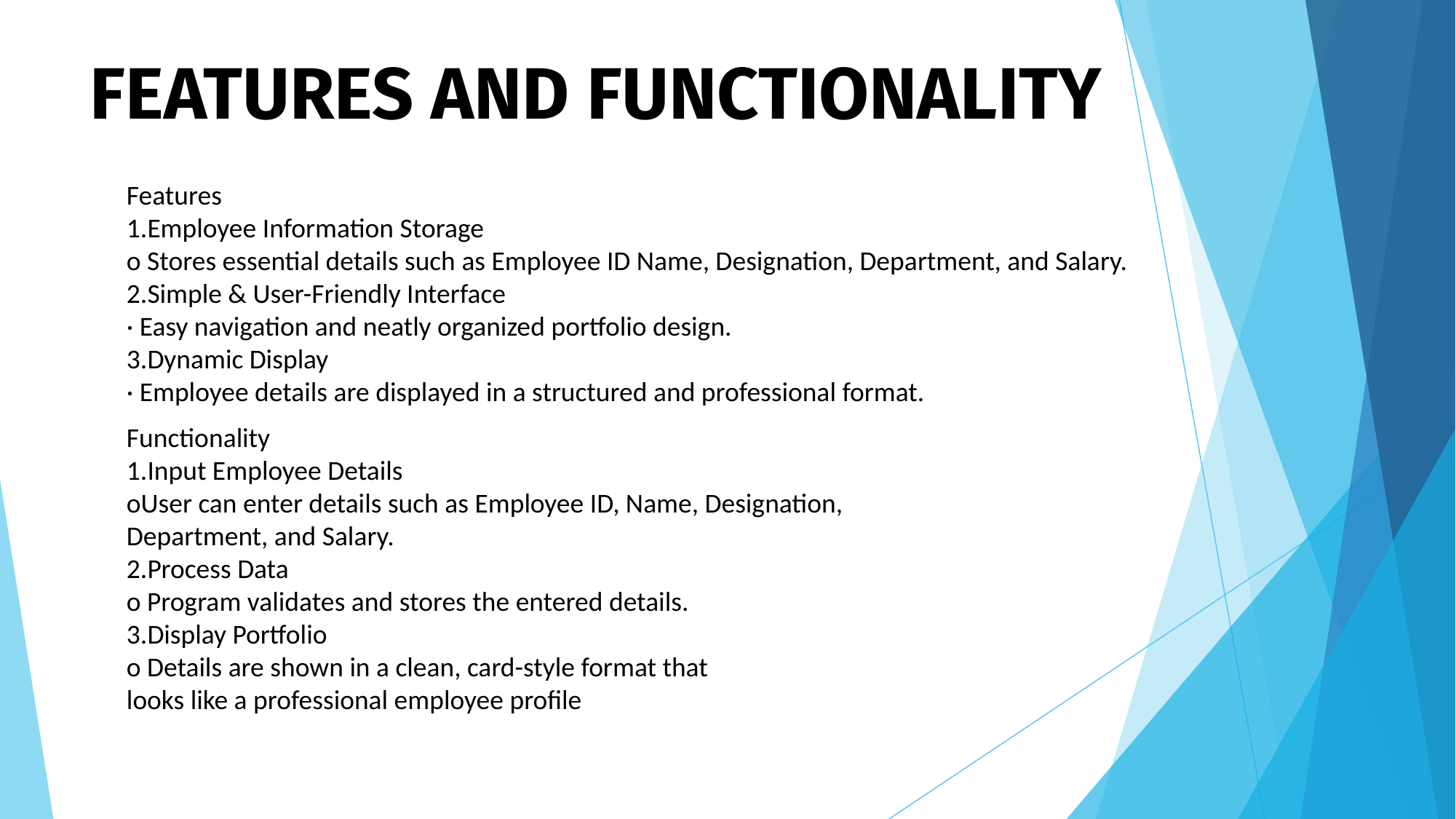

# FEATURES AND FUNCTIONALITY
Features
1.Employee Information Storage
o Stores essential details such as Employee ID Name, Designation, Department, and Salary.
2.Simple & User-Friendly Interface
· Easy navigation and neatly organized portfolio design.
3.Dynamic Display
· Employee details are displayed in a structured and professional format.
Functionality
1.Input Employee Details
oUser can enter details such as Employee ID, Name, Designation, Department, and Salary.
2.Process Data
o Program validates and stores the entered details.
3.Display Portfolio
o Details are shown in a clean, card-style format that
looks like a professional employee profile